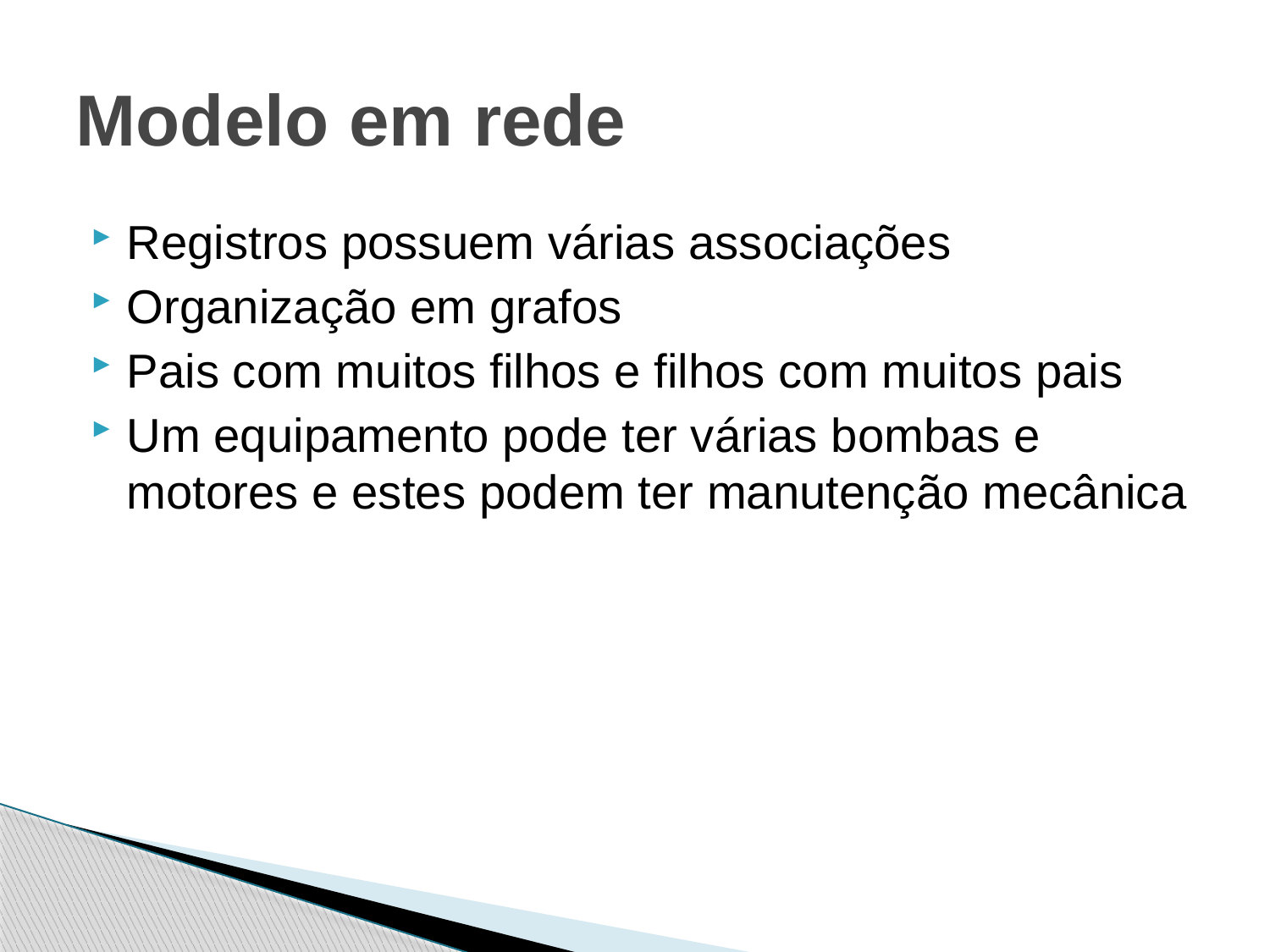

# Modelo em rede
Registros possuem várias associações
Organização em grafos
Pais com muitos filhos e filhos com muitos pais
Um equipamento pode ter várias bombas e motores e estes podem ter manutenção mecânica